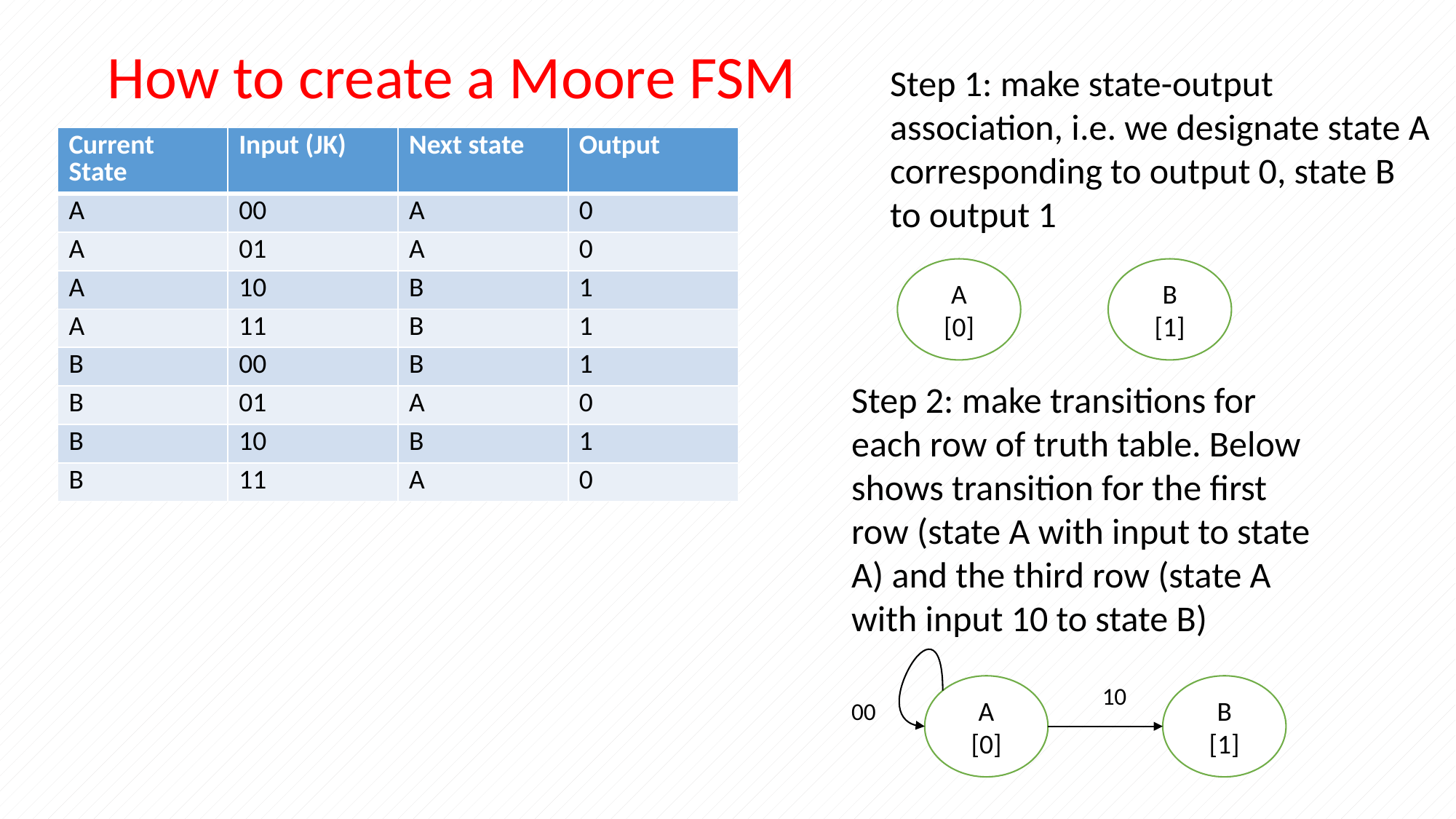

# How to create a Moore FSM
Step 1: make state-output association, i.e. we designate state A corresponding to output 0, state B to output 1
| Current State | Input (JK) | Next state | Output |
| --- | --- | --- | --- |
| A | 00 | A | 0 |
| A | 01 | A | 0 |
| A | 10 | B | 1 |
| A | 11 | B | 1 |
| B | 00 | B | 1 |
| B | 01 | A | 0 |
| B | 10 | B | 1 |
| B | 11 | A | 0 |
A
[0]
B
[1]
Step 2: make transitions for each row of truth table. Below shows transition for the first row (state A with input to state A) and the third row (state A with input 10 to state B)

A
[0]
10
B
[1]
00